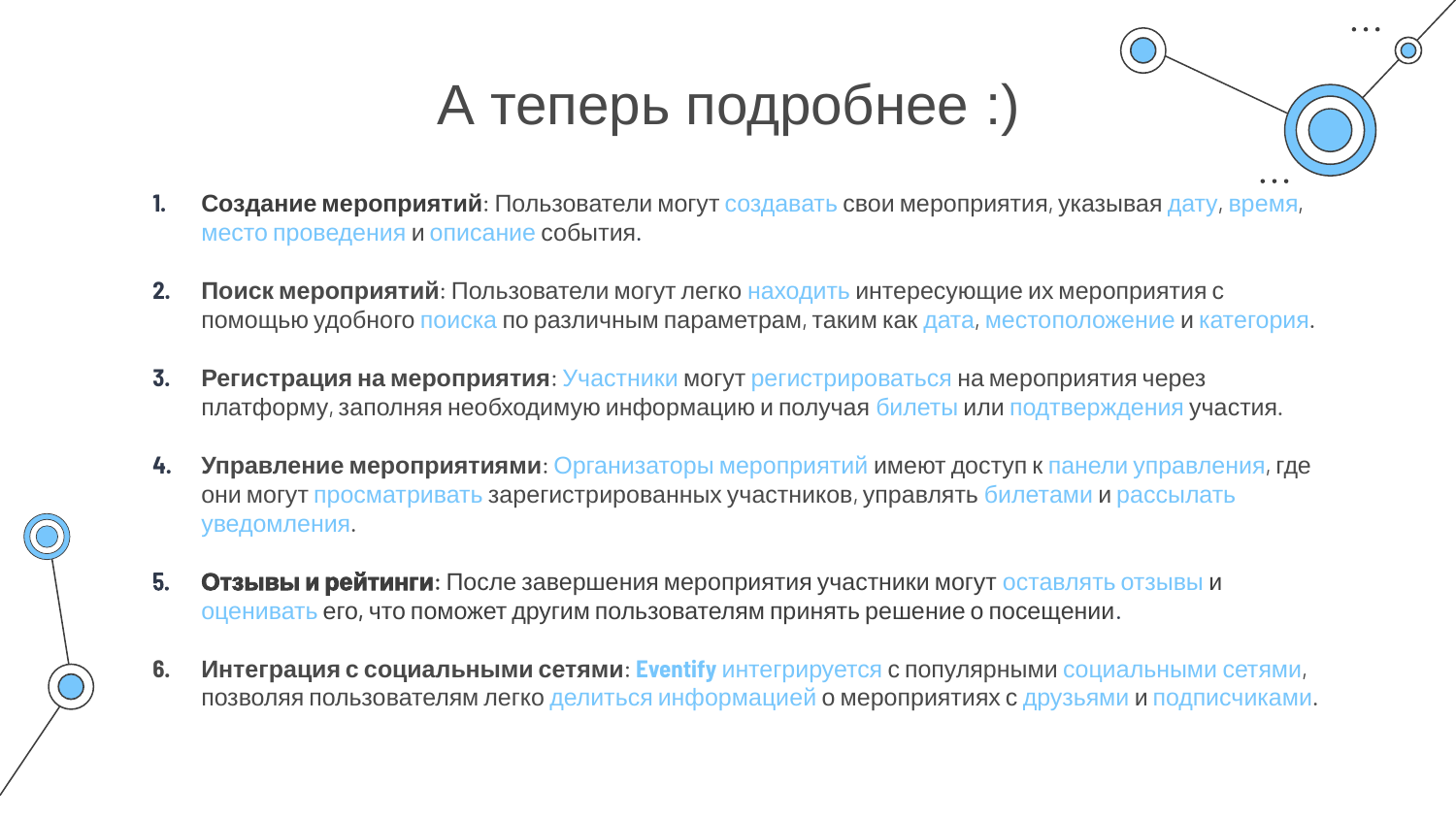

# А теперь подробнее :)
Создание мероприятий: Пользователи могут создавать свои мероприятия, указывая дату, время, место проведения и описание события.

Поиск мероприятий: Пользователи могут легко находить интересующие их мероприятия с помощью удобного поиска по различным параметрам, таким как дата, местоположение и категория.

Регистрация на мероприятия: Участники могут регистрироваться на мероприятия через платформу, заполняя необходимую информацию и получая билеты или подтверждения участия.

Управление мероприятиями: Организаторы мероприятий имеют доступ к панели управления, где они могут просматривать зарегистрированных участников, управлять билетами и рассылать уведомления.

Отзывы и рейтинги: После завершения мероприятия участники могут оставлять отзывы и оценивать его, что поможет другим пользователям принять решение о посещении.

Интеграция с социальными сетями: Eventify интегрируется с популярными социальными сетями, позволяя пользователям легко делиться информацией о мероприятиях с друзьями и подписчиками.